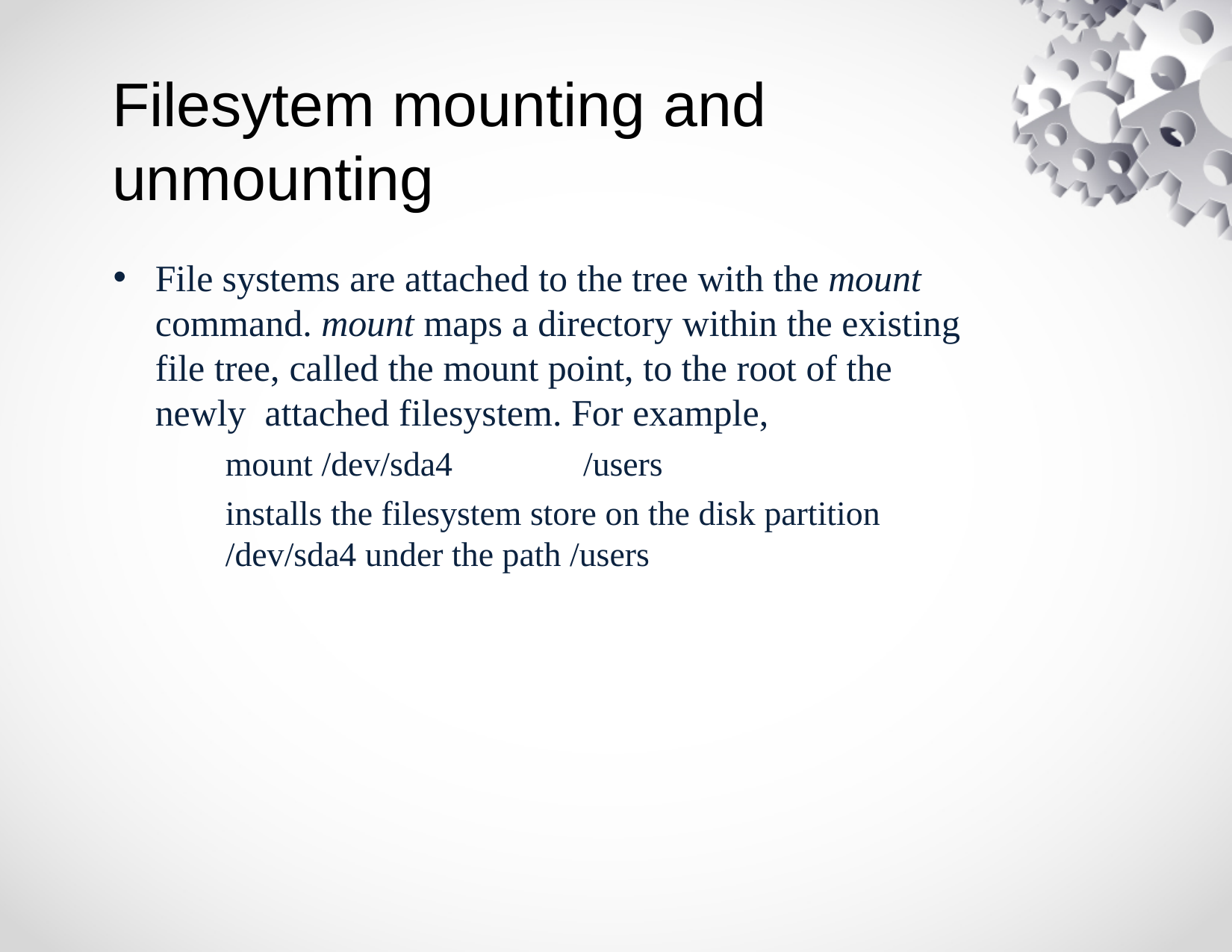

# Filesytem mounting and unmounting
File systems are attached to the tree with the mount  command. mount maps a directory within the existing  file tree, called the mount point, to the root of the newly  attached filesystem. For example,
mount /dev/sda4	/users
installs the filesystem store on the disk partition
/dev/sda4 under the path /users